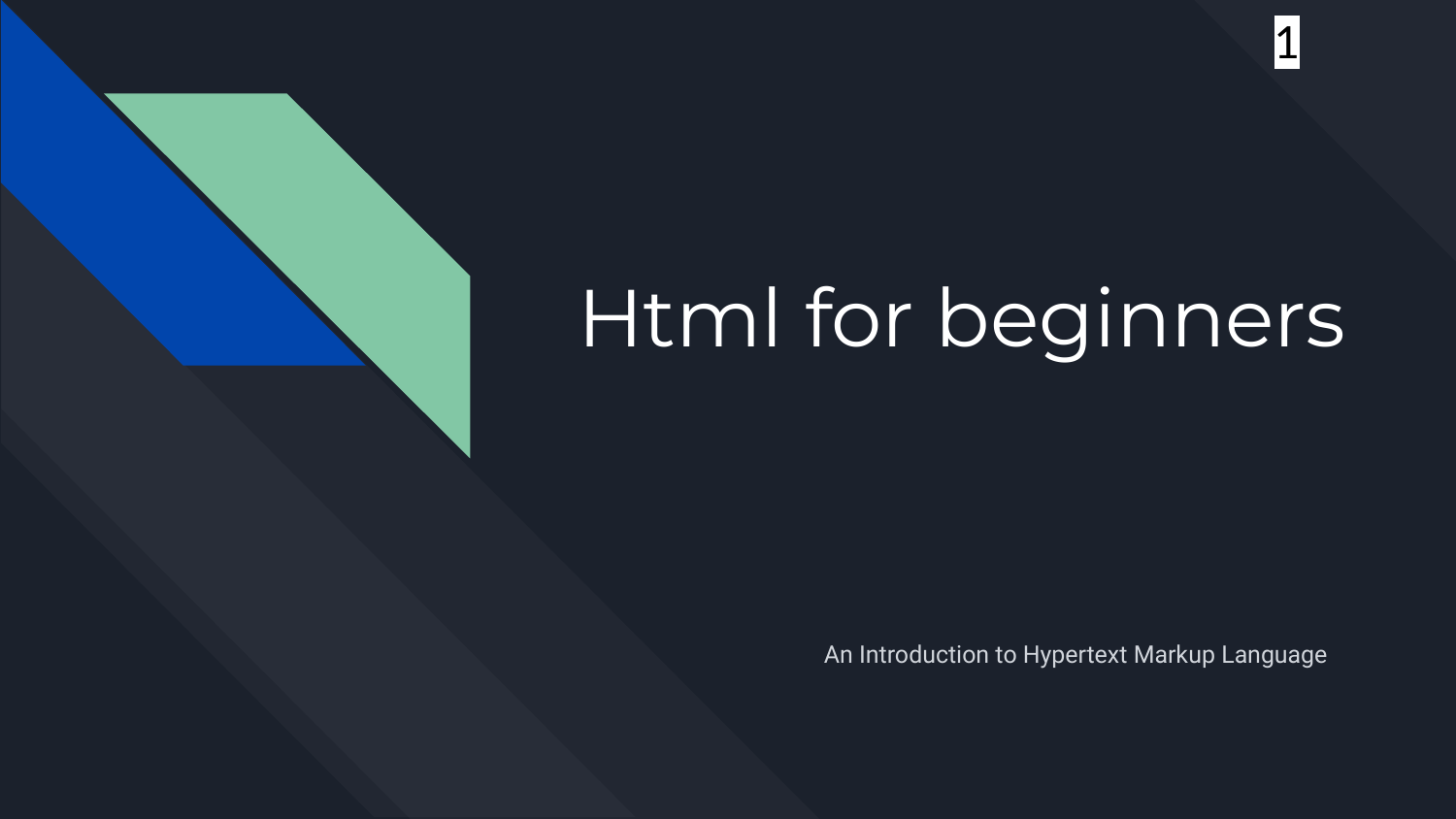

1
# Html for beginners
An Introduction to Hypertext Markup Language